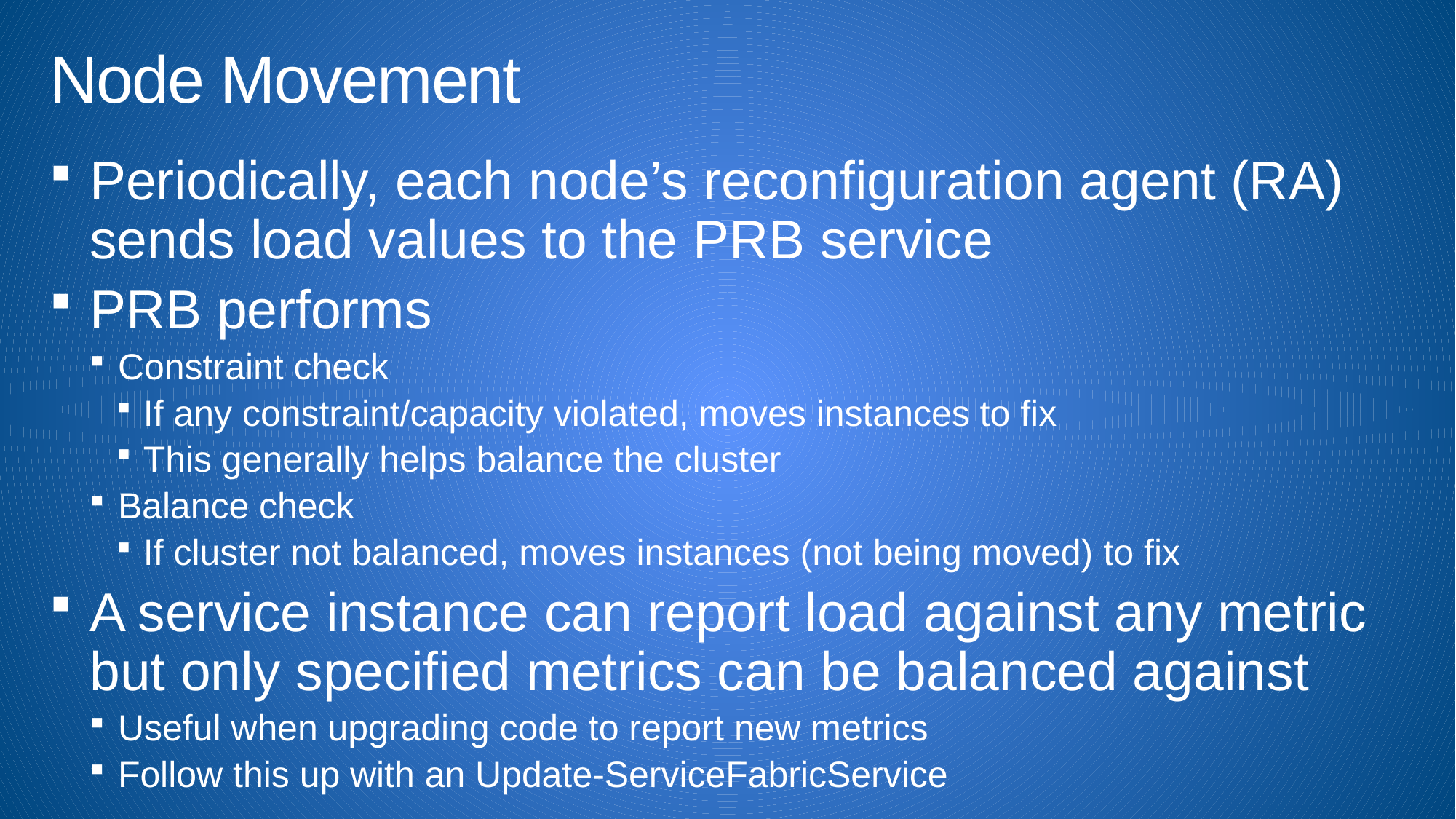

# Node Movement
Periodically, each node’s reconfiguration agent (RA) sends load values to the PRB service
PRB performs
Constraint check
If any constraint/capacity violated, moves instances to fix
This generally helps balance the cluster
Balance check
If cluster not balanced, moves instances (not being moved) to fix
A service instance can report load against any metric but only specified metrics can be balanced against
Useful when upgrading code to report new metrics
Follow this up with an Update-ServiceFabricService